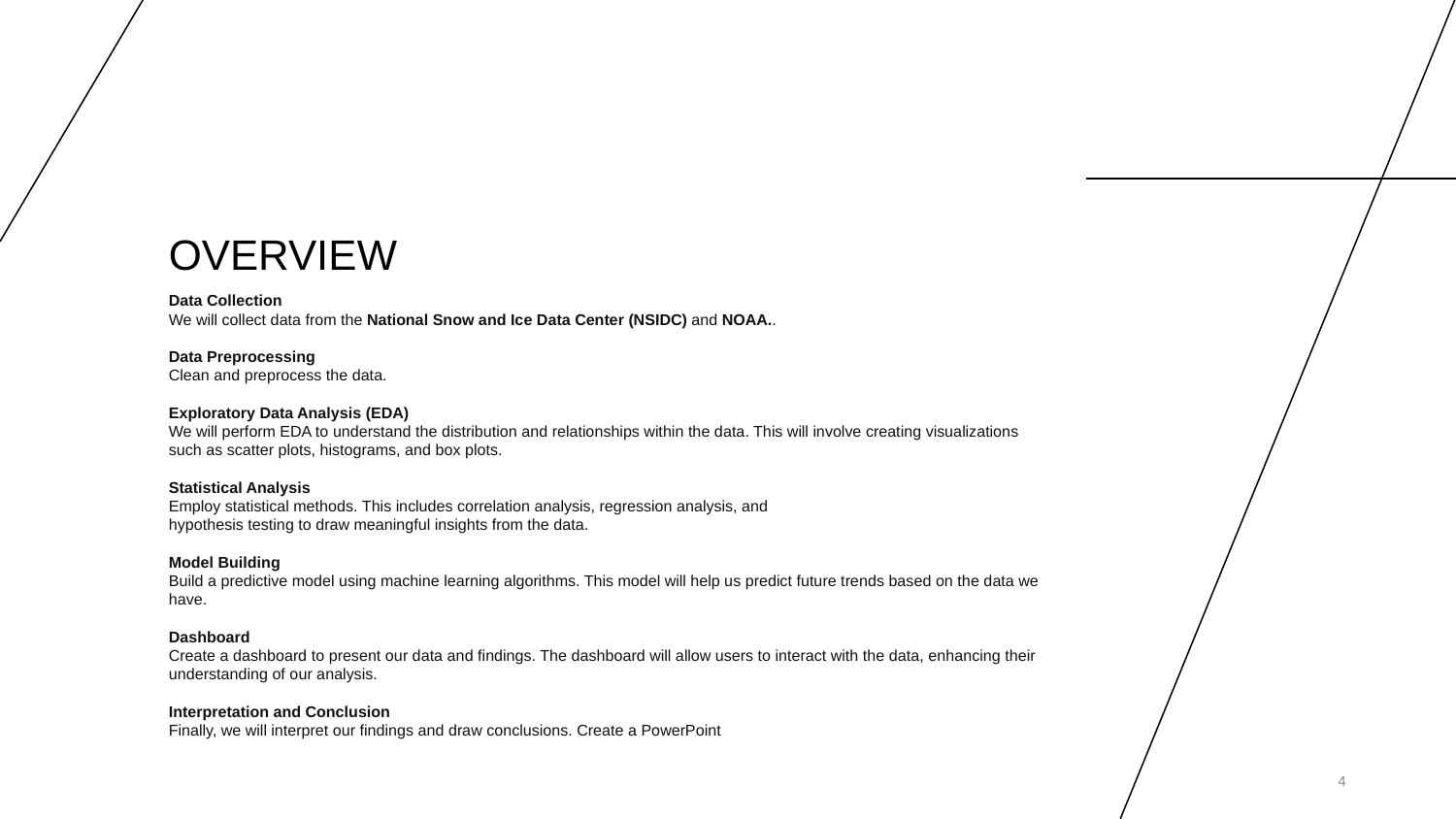

# OVERVIEW
Data Collection
We will collect data from the National Snow and Ice Data Center (NSIDC) and NOAA..

Data Preprocessing
Clean and preprocess the data.

Exploratory Data Analysis (EDA)
We will perform EDA to understand the distribution and relationships within the data. This will involve creating visualizations such as scatter plots, histograms, and box plots.

Statistical Analysis
Employ statistical methods. This includes correlation analysis, regression analysis, and
hypothesis testing to draw meaningful insights from the data.

Model Building
Build a predictive model using machine learning algorithms. This model will help us predict future trends based on the data we have.

Dashboard
Create a dashboard to present our data and findings. The dashboard will allow users to interact with the data, enhancing their understanding of our analysis.

Interpretation and Conclusion
Finally, we will interpret our findings and draw conclusions. Create a PowerPoint
4